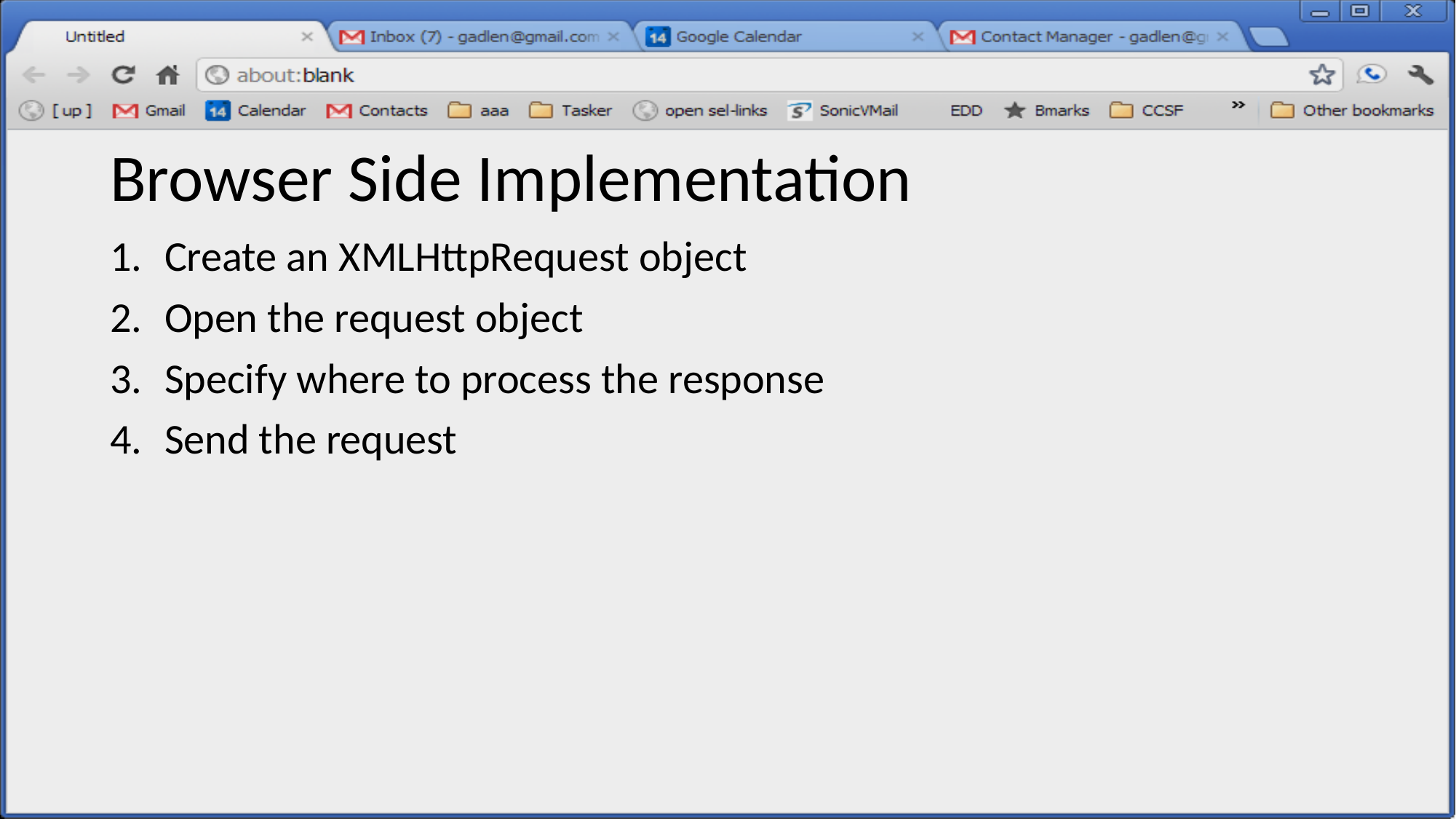

# Browser Side Implementation
Create an XMLHttpRequest object
Open the request object
Specify where to process the response
Send the request